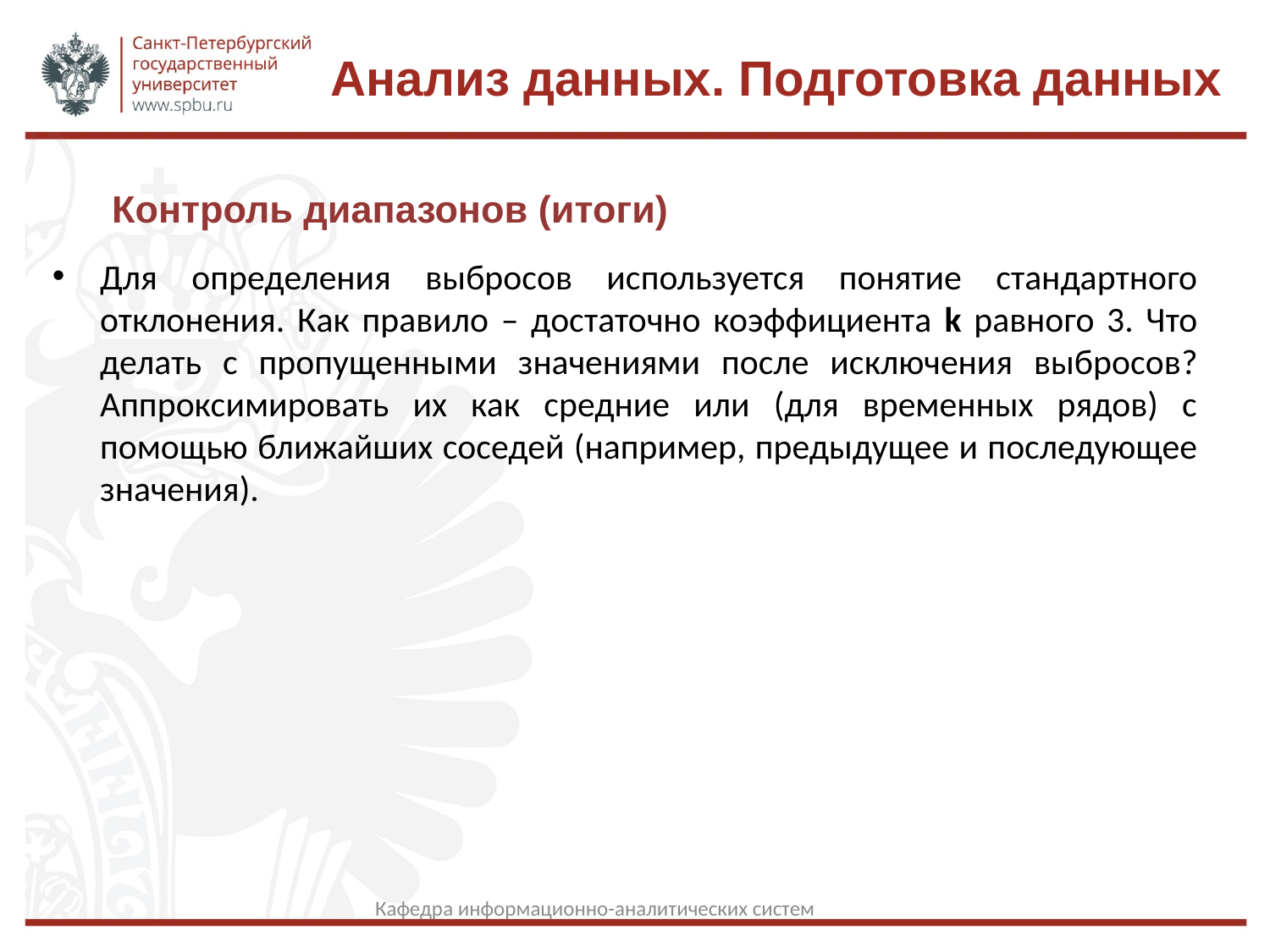

Анализ данных. Подготовка данных

Контроль диапазонов (итоги)
Для определения выбросов используется понятие стандартного отклонения. Как правило – достаточно коэффициента k равного 3. Что делать с пропущенными значениями после исключения выбросов? Аппроксимировать их как средние или (для временных рядов) с помощью ближайших соседей (например, предыдущее и последующее значения).
Кафедра информационно-аналитических систем